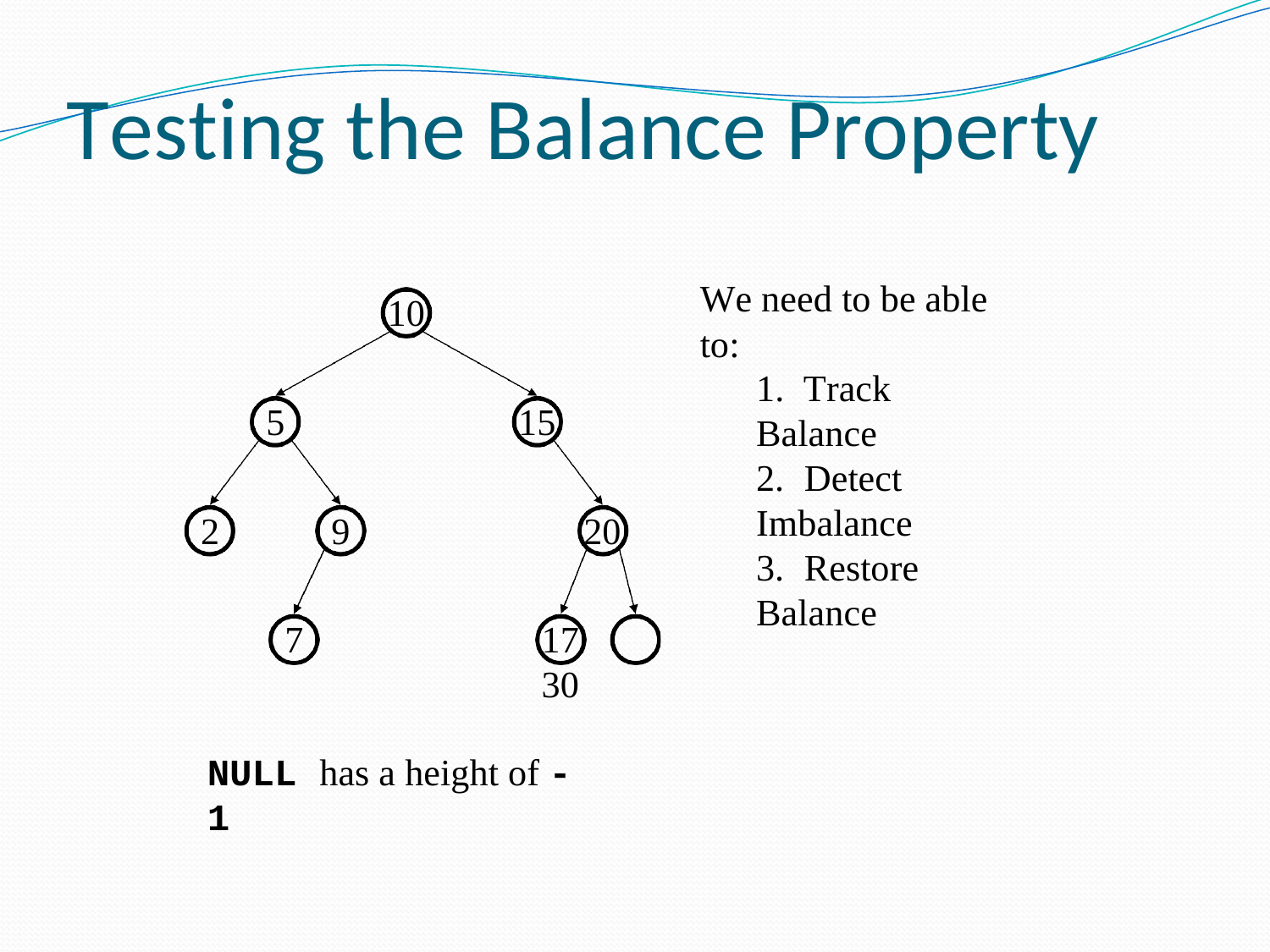

# Testing the Balance Property
We need to be able to:

10
1.	Track Balance
5
15
2.	Detect Imbalance
2
9
20
3.	Restore Balance
7
17	30
NULL has a height of -1
Advanced Data Structures